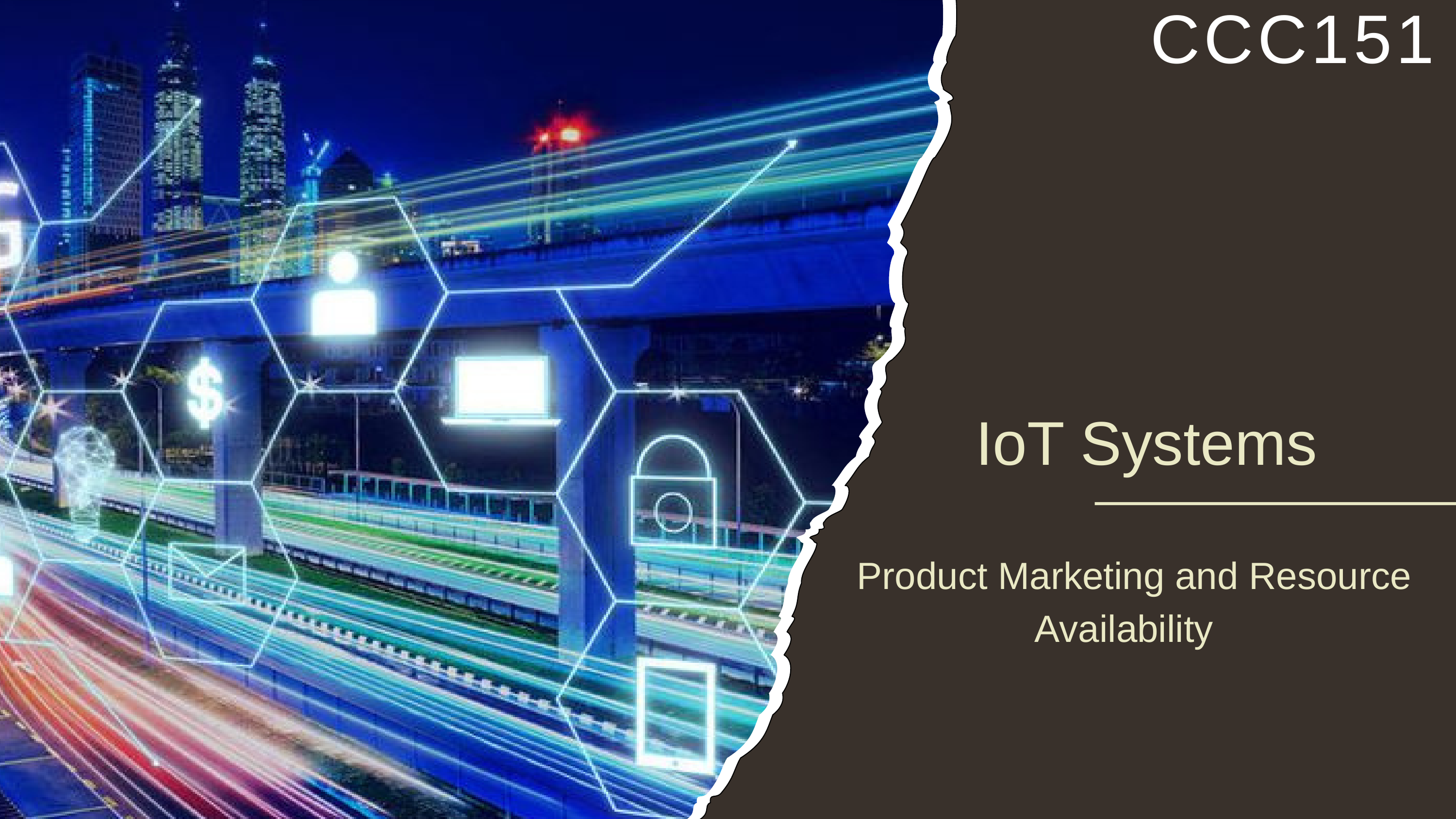

CCC151
IoT Systems

 Product Marketing and Resource Availability